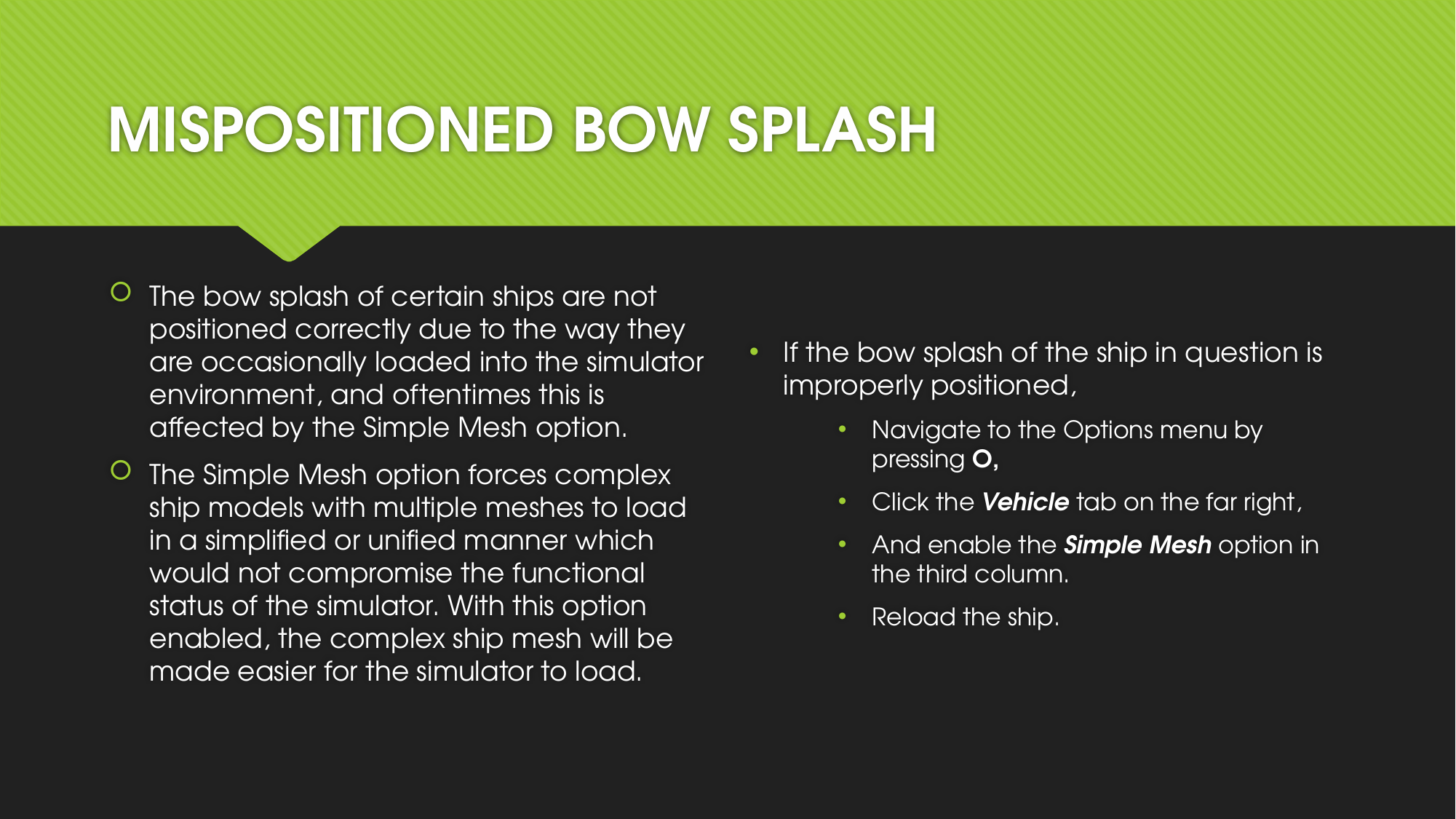

# MISPOSITIONED BOW SPLASH
The bow splash of certain ships are not positioned correctly due to the way they are occasionally loaded into the simulator environment, and oftentimes this is affected by the Simple Mesh option.
The Simple Mesh option forces complex ship models with multiple meshes to load in a simplified or unified manner which would not compromise the functional status of the simulator. With this option enabled, the complex ship mesh will be made easier for the simulator to load.
If the bow splash of the ship in question is improperly positioned,
Navigate to the Options menu by pressing O,
Click the Vehicle tab on the far right,
And enable the Simple Mesh option in the third column.
Reload the ship.